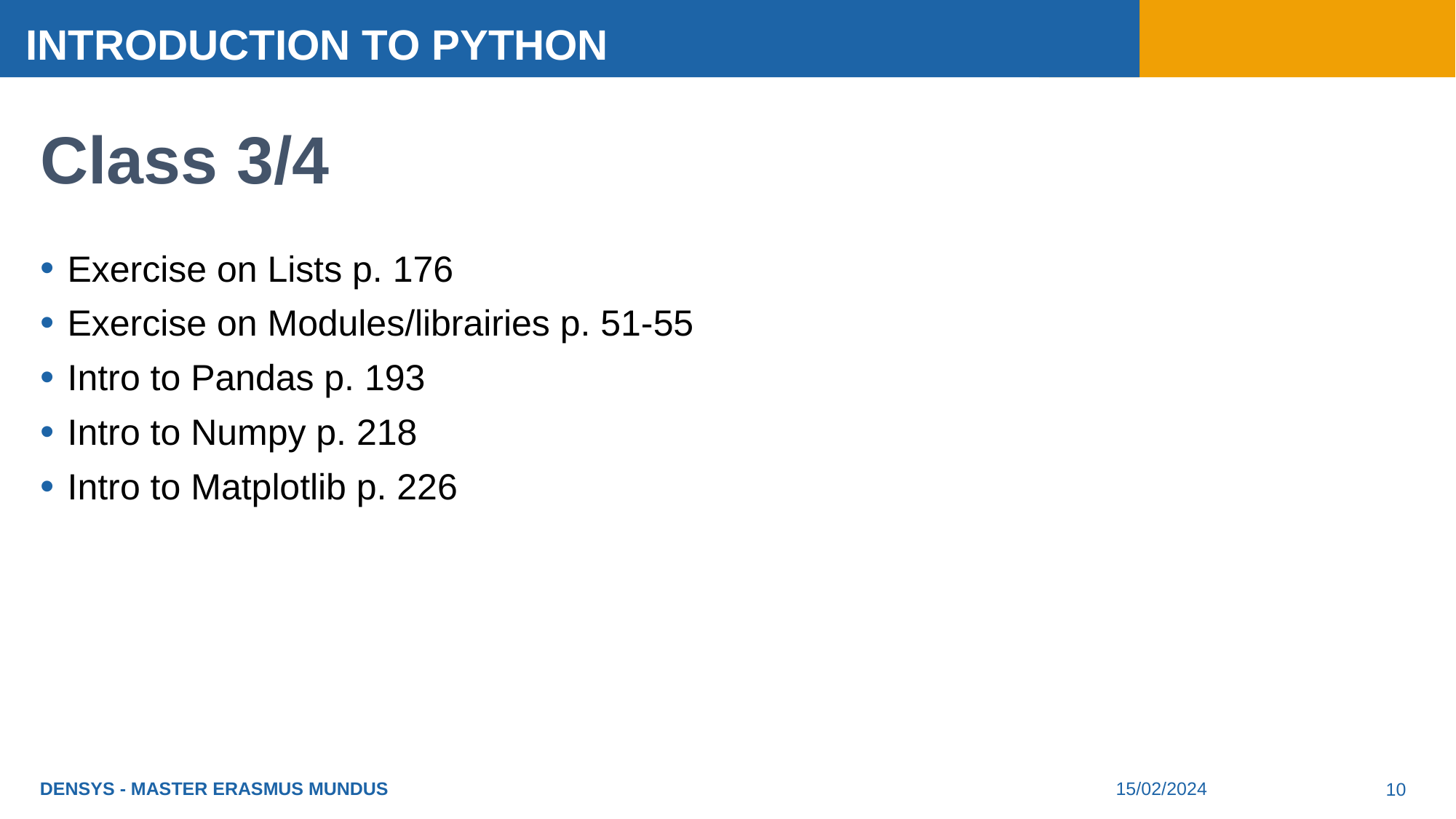

# Class 3/4
Exercise on Lists p. 176
Exercise on Modules/librairies p. 51-55
Intro to Pandas p. 193
Intro to Numpy p. 218
Intro to Matplotlib p. 226

DENSYS - MASTER ERASMUS MUNDUS
15/02/2024
10